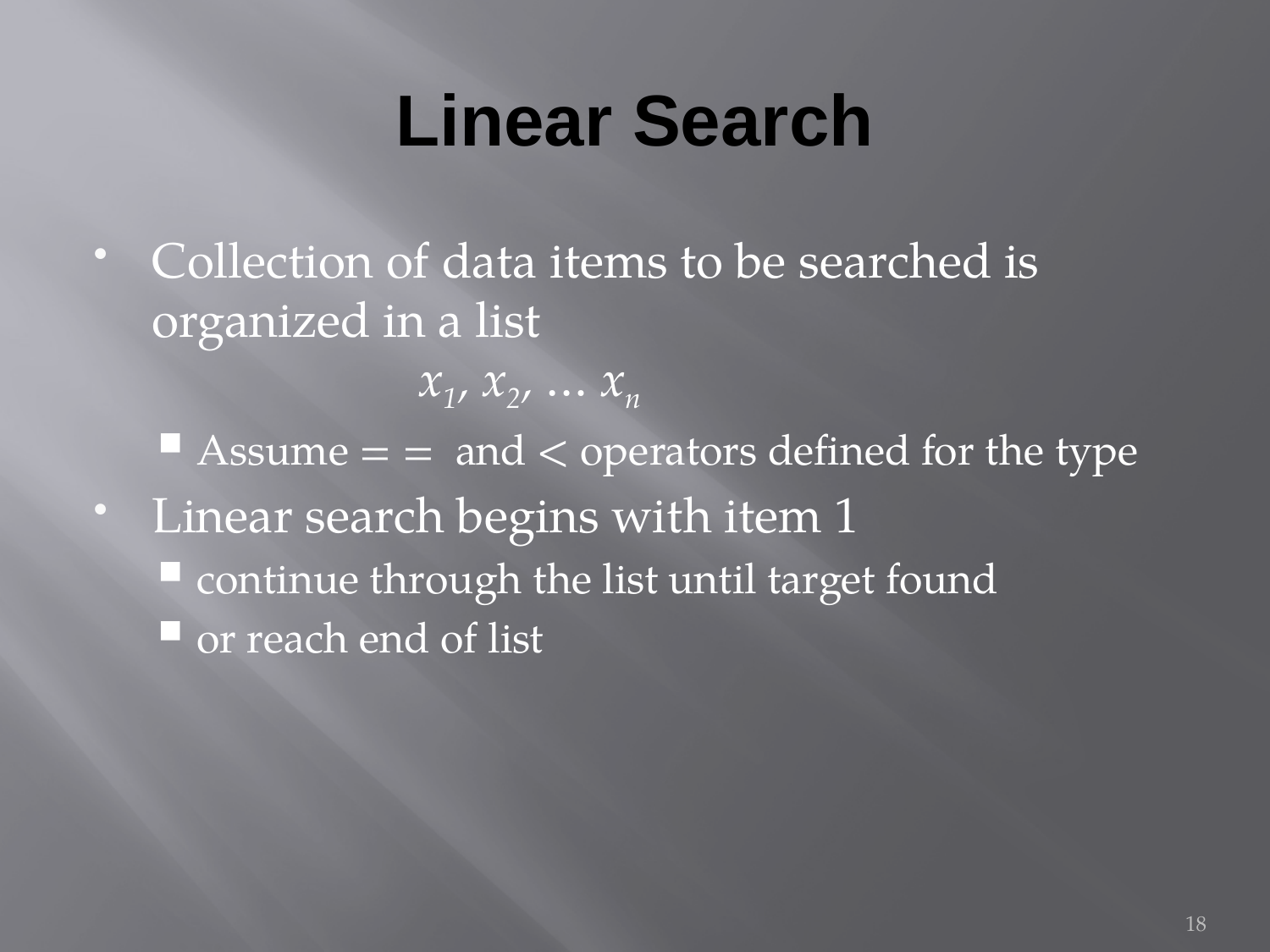

# Linear Search
Collection of data items to be searched is organized in a list
    		 x1, x2, … xn
Assume = =  and < operators defined for the type
Linear search begins with item 1
continue through the list until target found
or reach end of list
18